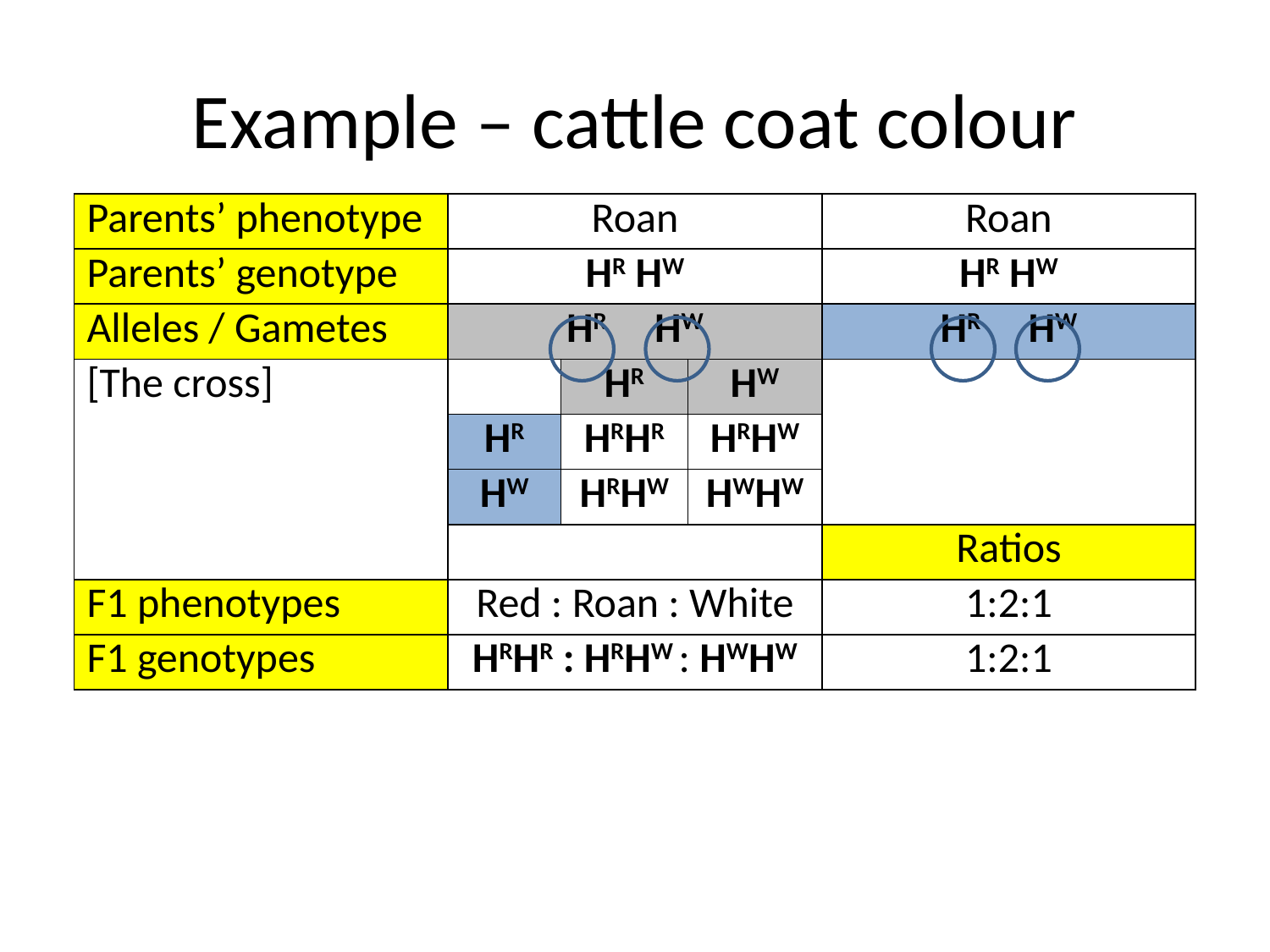

# Example – cattle coat colour
| Parents’ phenotype | Roan |  |  | Roan |
| --- | --- | --- | --- | --- |
| Parents’ genotype | HR HW |  |  | HR HW |
| Alleles / Gametes | HR HW |  |  | HR HW |
| [The cross] |  | HR | HW |  |
|  | HR | HRHR | HRHW |  |
|  | HW | HRHW | HWHW |  |
|  |  |  |  | Ratios |
| F1 phenotypes | Red : Roan : White |  |  | 1:2:1 |
| F1 genotypes | HRHR : HRHW : HWHW |  |  | 1:2:1 |